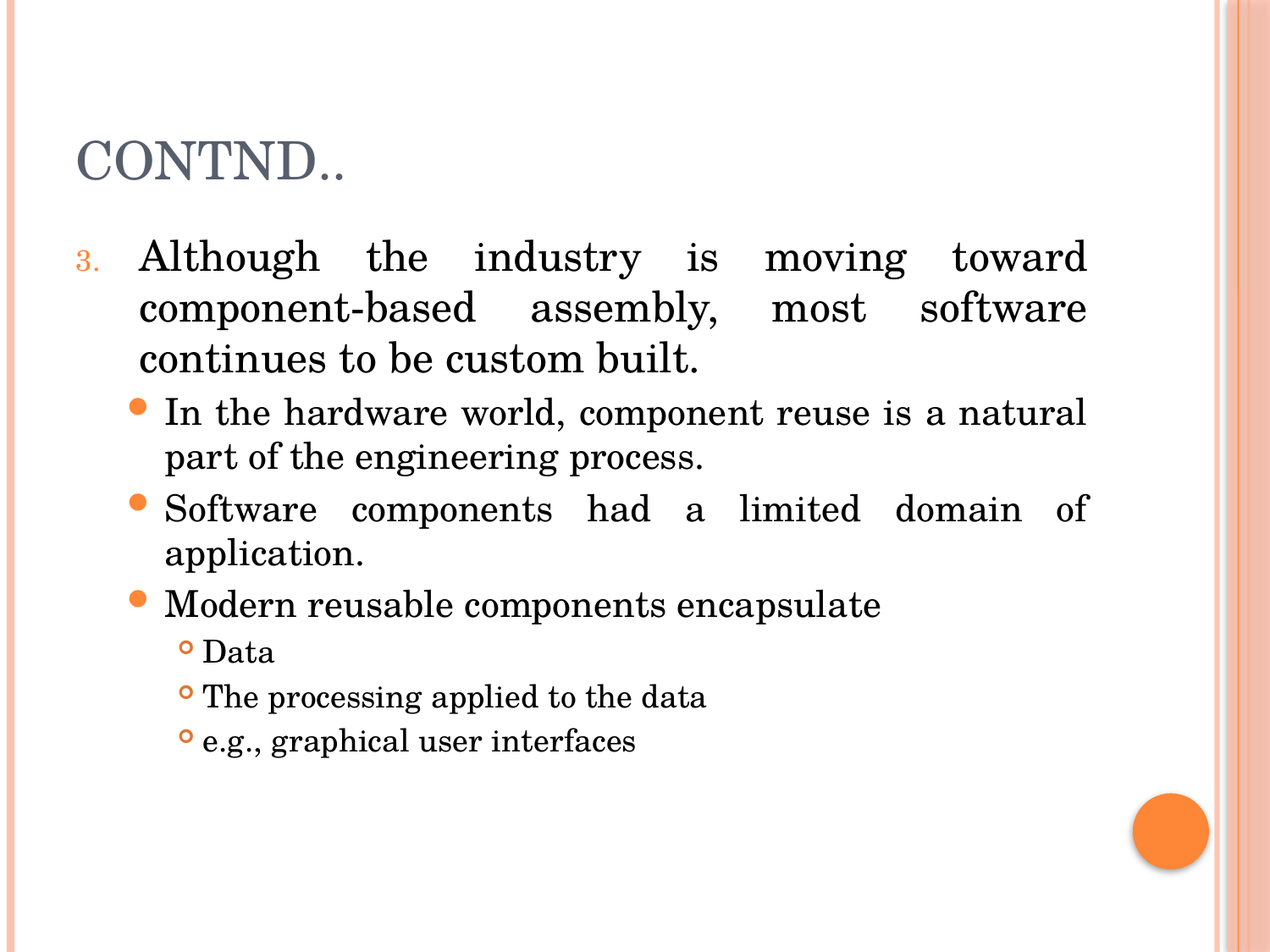

# Contnd..
Although the industry is moving toward component-based assembly, most software continues to be custom built.
In the hardware world, component reuse is a natural part of the engineering process.
Software components had a limited domain of application.
Modern reusable components encapsulate
Data
The processing applied to the data
e.g., graphical user interfaces